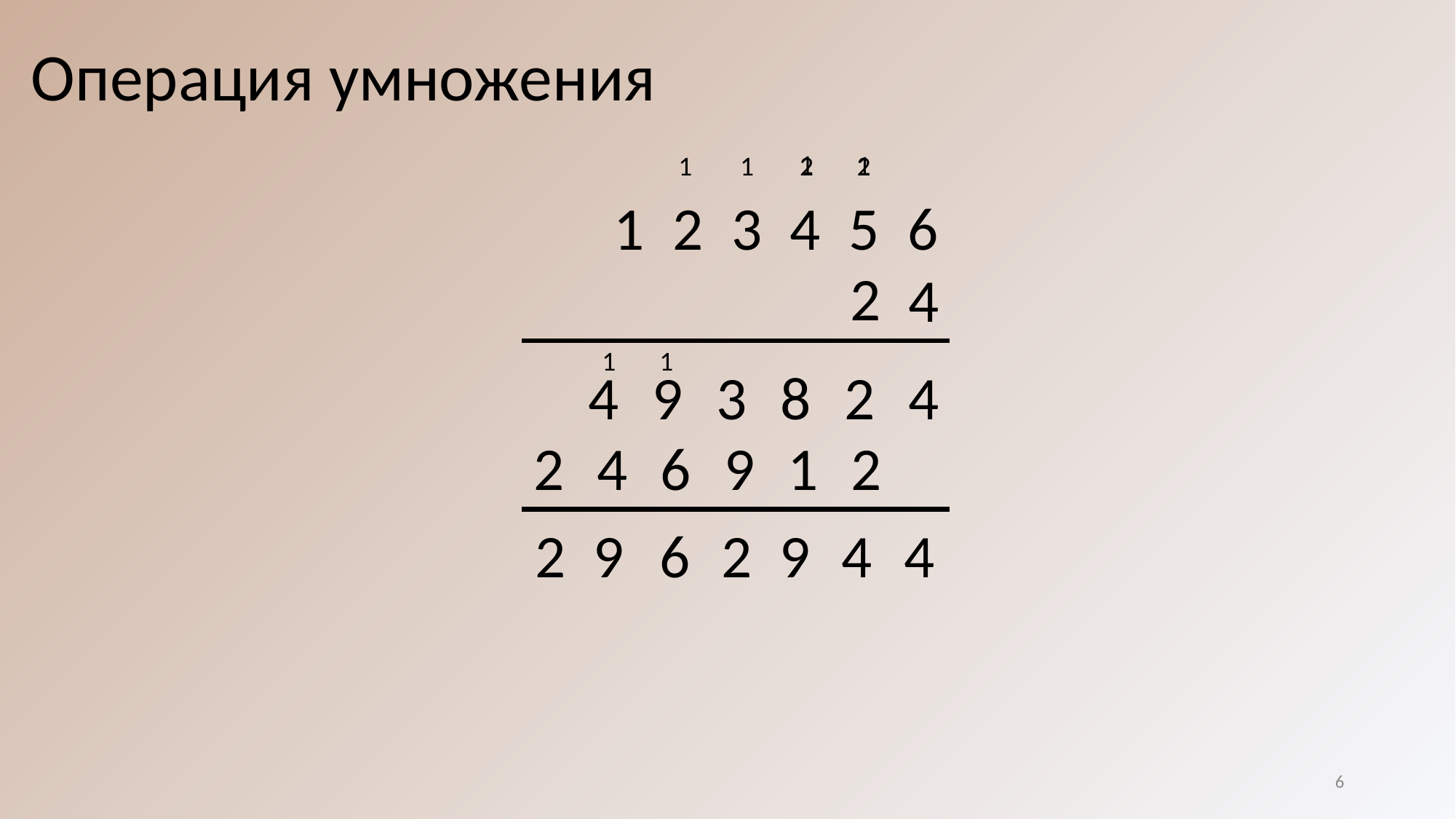

# Операция умножения
1
1
1
1
2
2
1
2
3
4
5
6
2
4
1
1
4
9
3
8
2
4
2
4
6
9
1
2
2
9
6
2
9
4
4
6